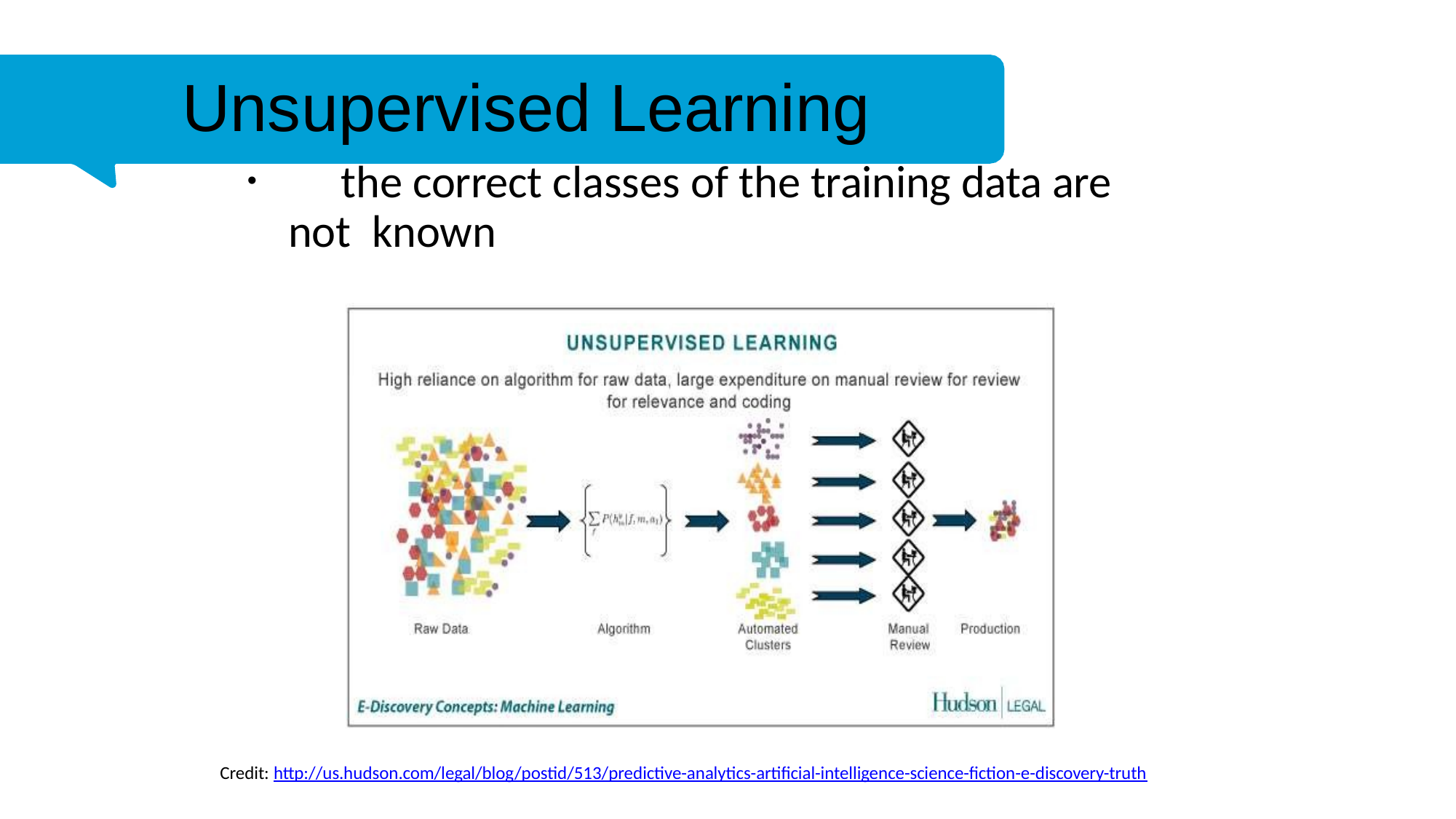

# Unsupervised Learning
	the correct classes of the training data are not  known

Credit: http://us.hudson.com/legal/blog/postid/513/predictive-analytics-artificial-intelligence-science-fiction-e-discovery-truth